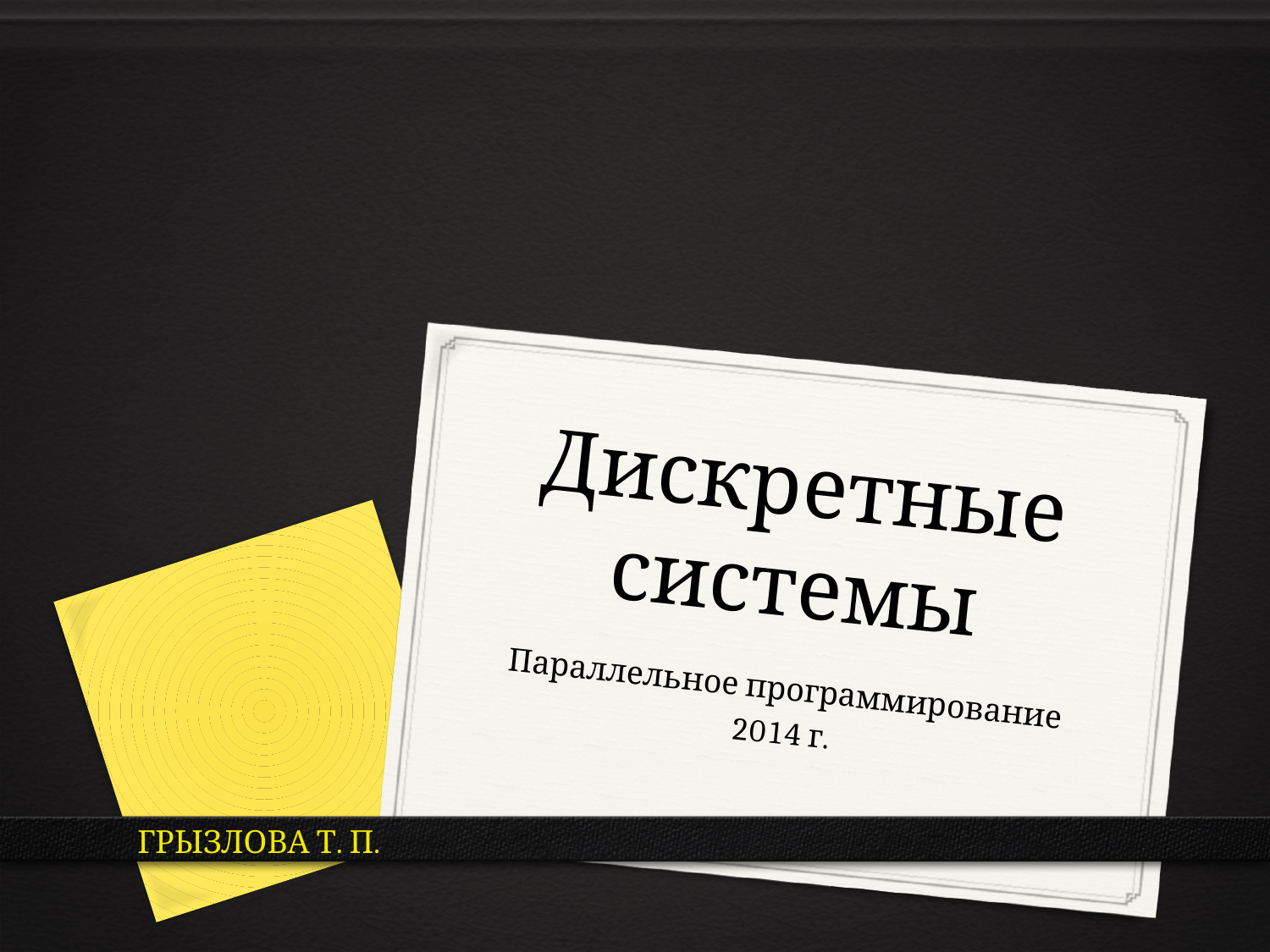

# Дискретные системы
Параллельное программирование
2014 г.
ГРЫЗЛОВА Т. П.